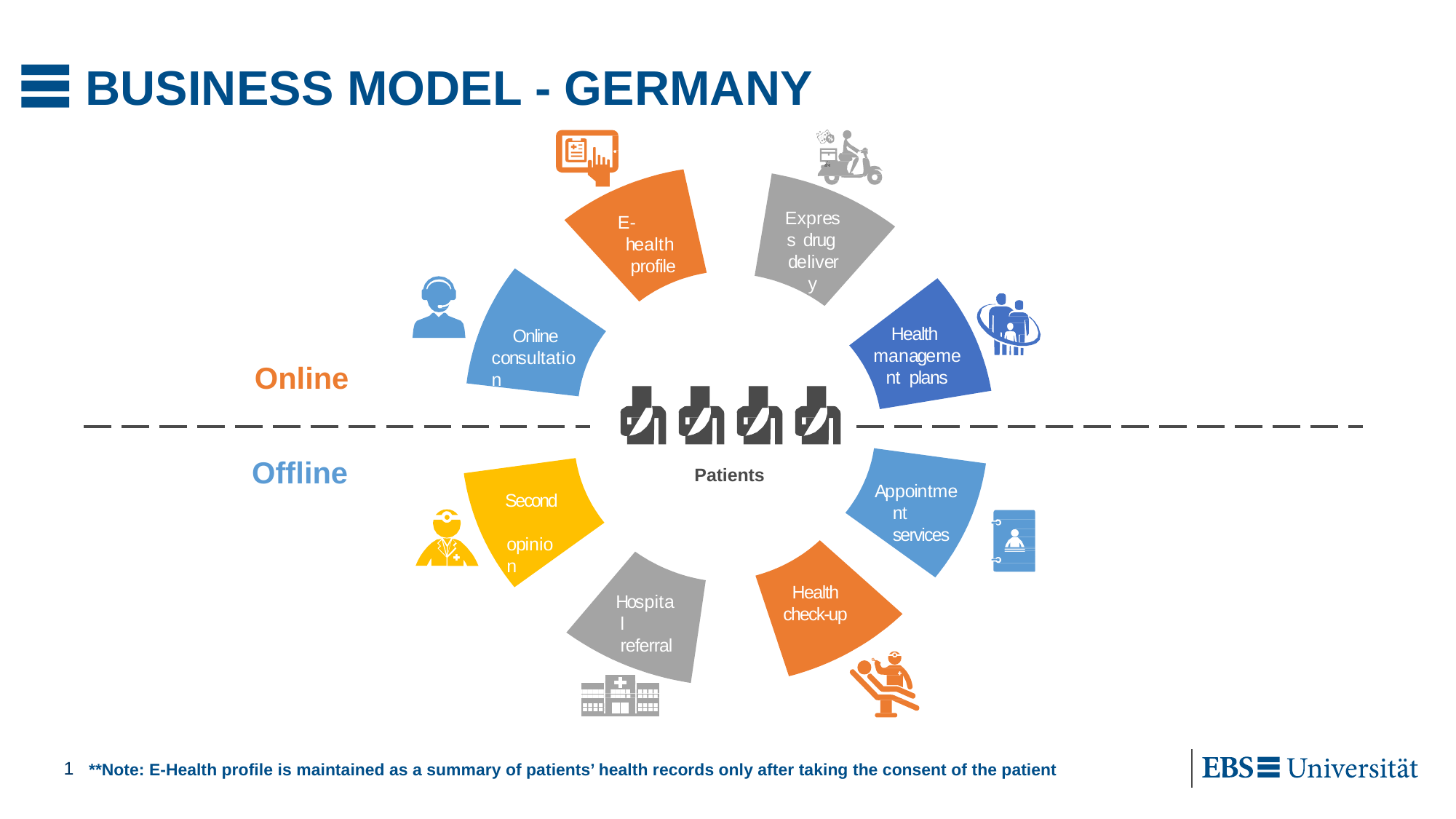

# BUSINESS MODEL - GERMANY

Express  drug  delivery
E-health  profile

Health  management  plans
Online  consultation

Online

Offline

Patients

Appointment  services
Second  opinion

Health
check-up
Hospital  referral

1
**Note: E-Health profile is maintained as a summary of patients’ health records only after taking the consent of the patient